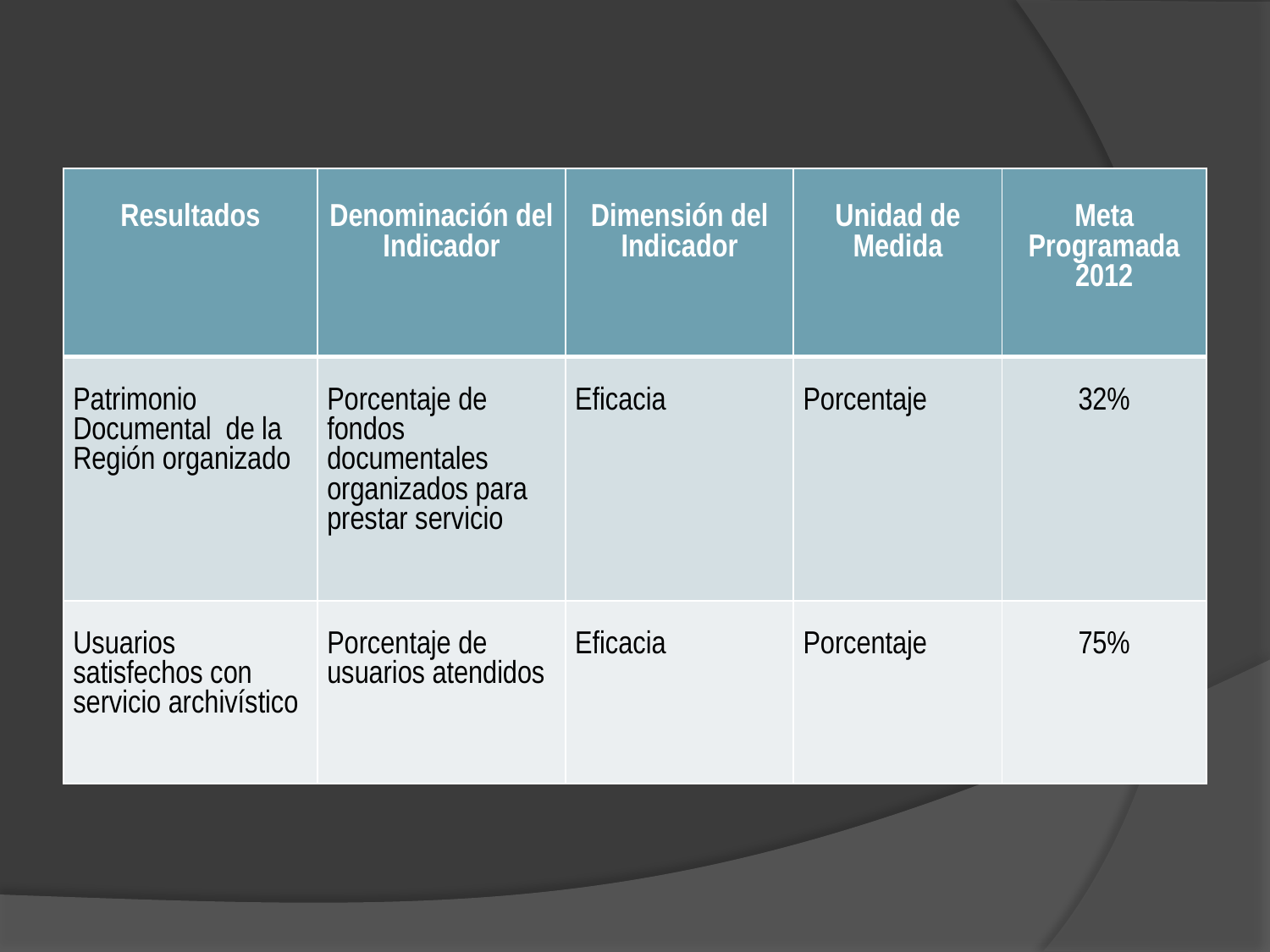

| Resultados | Denominación del Indicador | Dimensión del Indicador | Unidad de Medida | Meta Programada 2012 |
| --- | --- | --- | --- | --- |
| Patrimonio Documental de la Región organizado | Porcentaje de fondos documentales organizados para prestar servicio | Eficacia | Porcentaje | 32% |
| Usuarios satisfechos con servicio archivístico | Porcentaje de usuarios atendidos | Eficacia | Porcentaje | 75% |